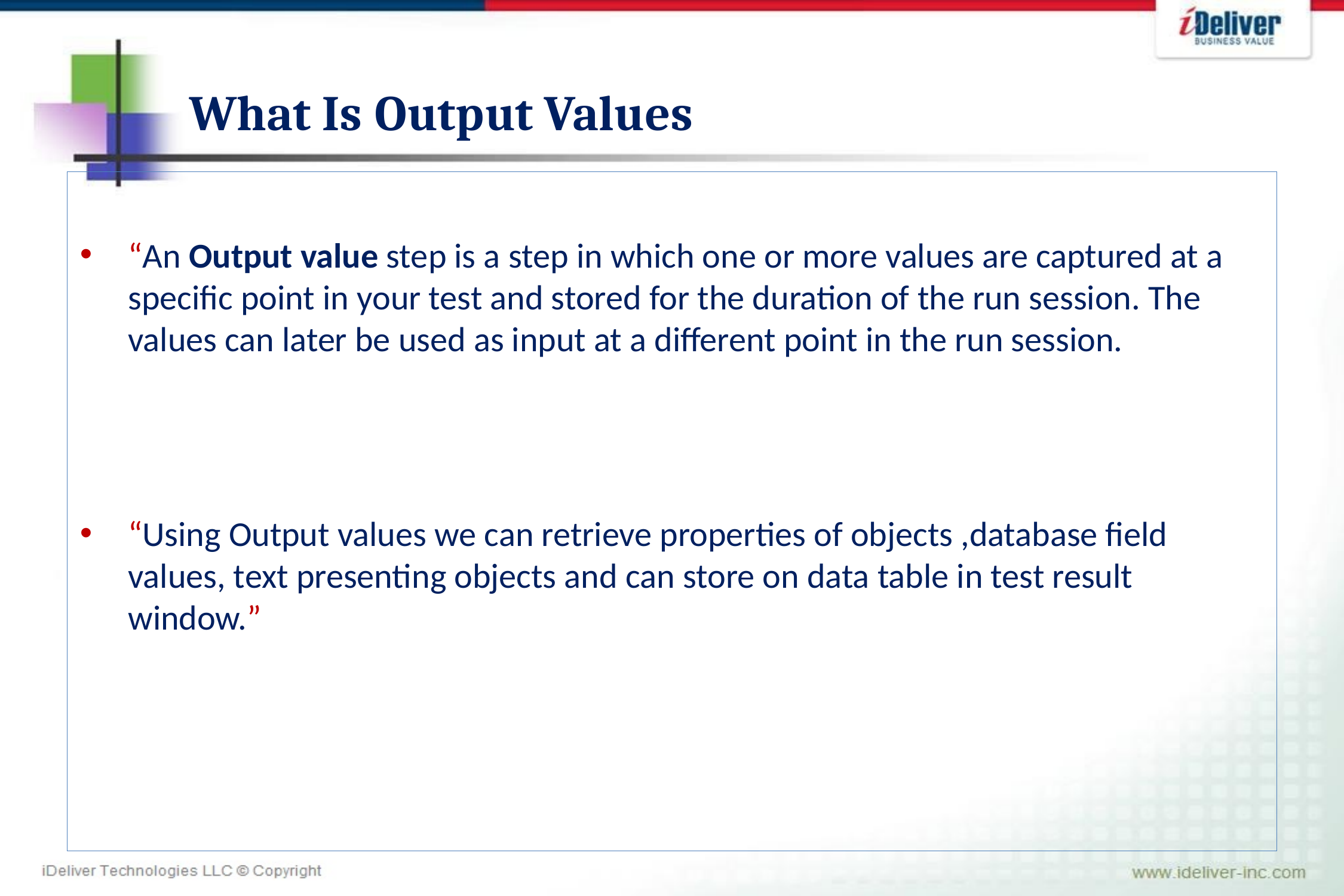

# What Is Output Values

“An Output value step is a step in which one or more values are captured at a specific point in your test and stored for the duration of the run session. The values can later be used as input at a different point in the run session.

“Using Output values we can retrieve properties of objects ,database field values, text presenting objects and can store on data table in test result window.”